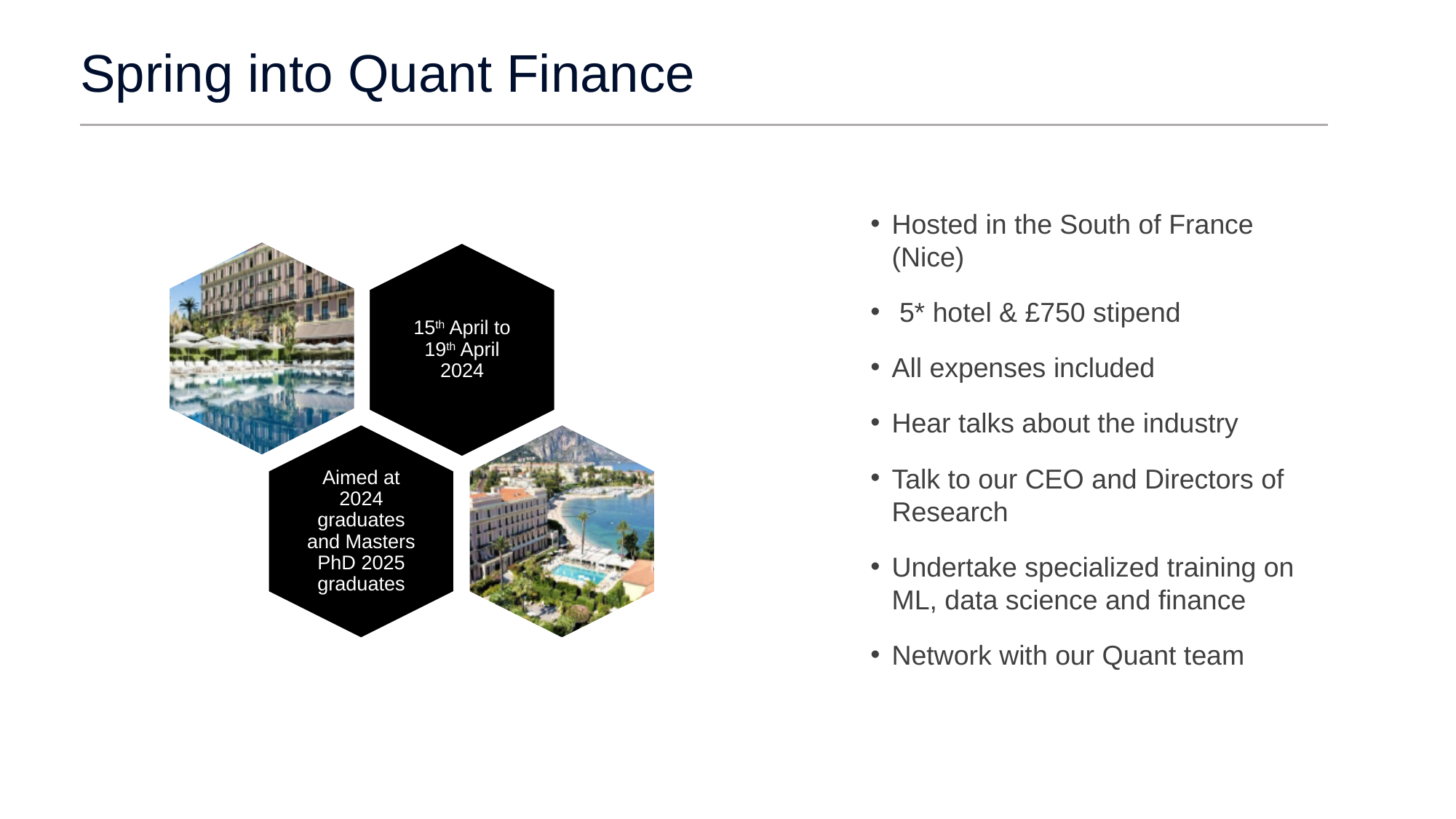

# Spring into Quant Finance
15th April to 19th April 2024

Aimed at 2024 graduates and Masters PhD 2025 graduates

Hosted in the South of France (Nice)
 5* hotel & £750 stipend
All expenses included
Hear talks about the industry
Talk to our CEO and Directors of Research
Undertake specialized training on ML, data science and finance
Network with our Quant team